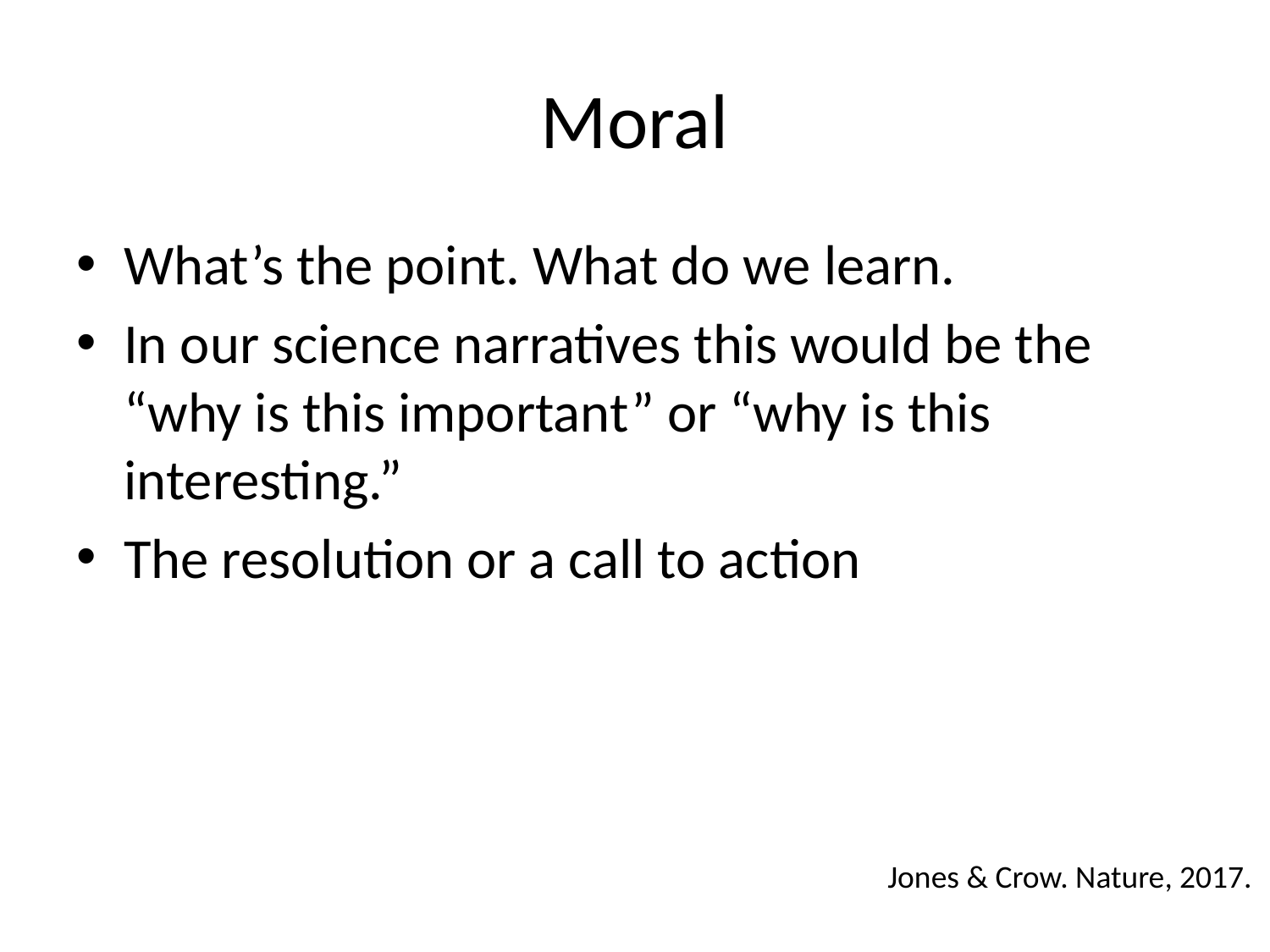

# Moral
What’s the point. What do we learn.
In our science narratives this would be the “why is this important” or “why is this interesting.”
The resolution or a call to action
Jones & Crow. Nature, 2017.